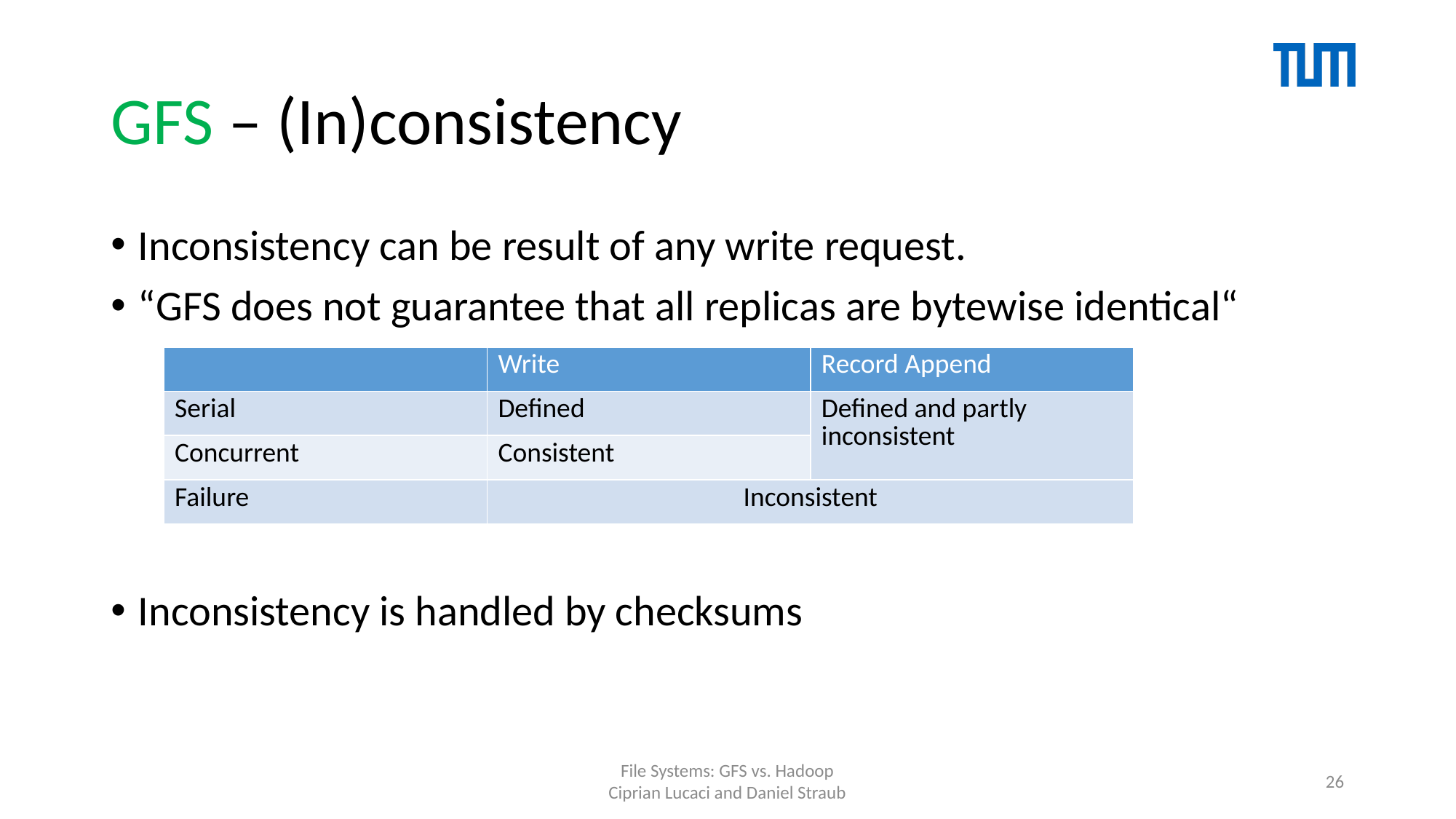

# GFS – (In)consistency
Inconsistency can be result of any write request.
“GFS does not guarantee that all replicas are bytewise identical“

Inconsistency is handled by checksums
|  | Write | Record Append |
| --- | --- | --- |
| Serial | Defined | Defined and partly inconsistent |
| Concurrent | Consistent |  |
| Failure | Inconsistent |  |
File Systems: GFS vs. Hadoop
Ciprian Lucaci and Daniel Straub
26